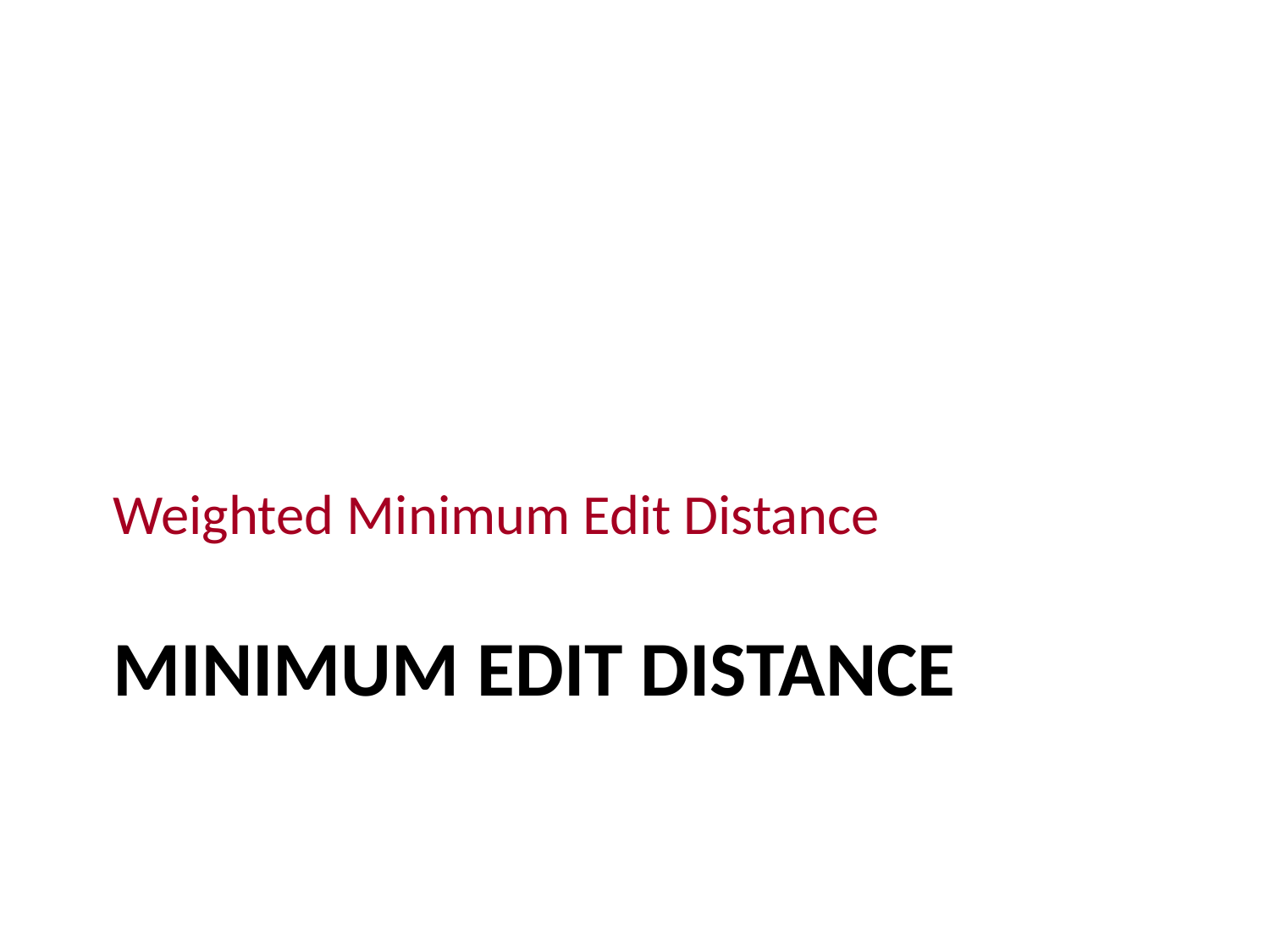

Weighted Minimum Edit Distance

# MINIMUM EDIT DISTANCE